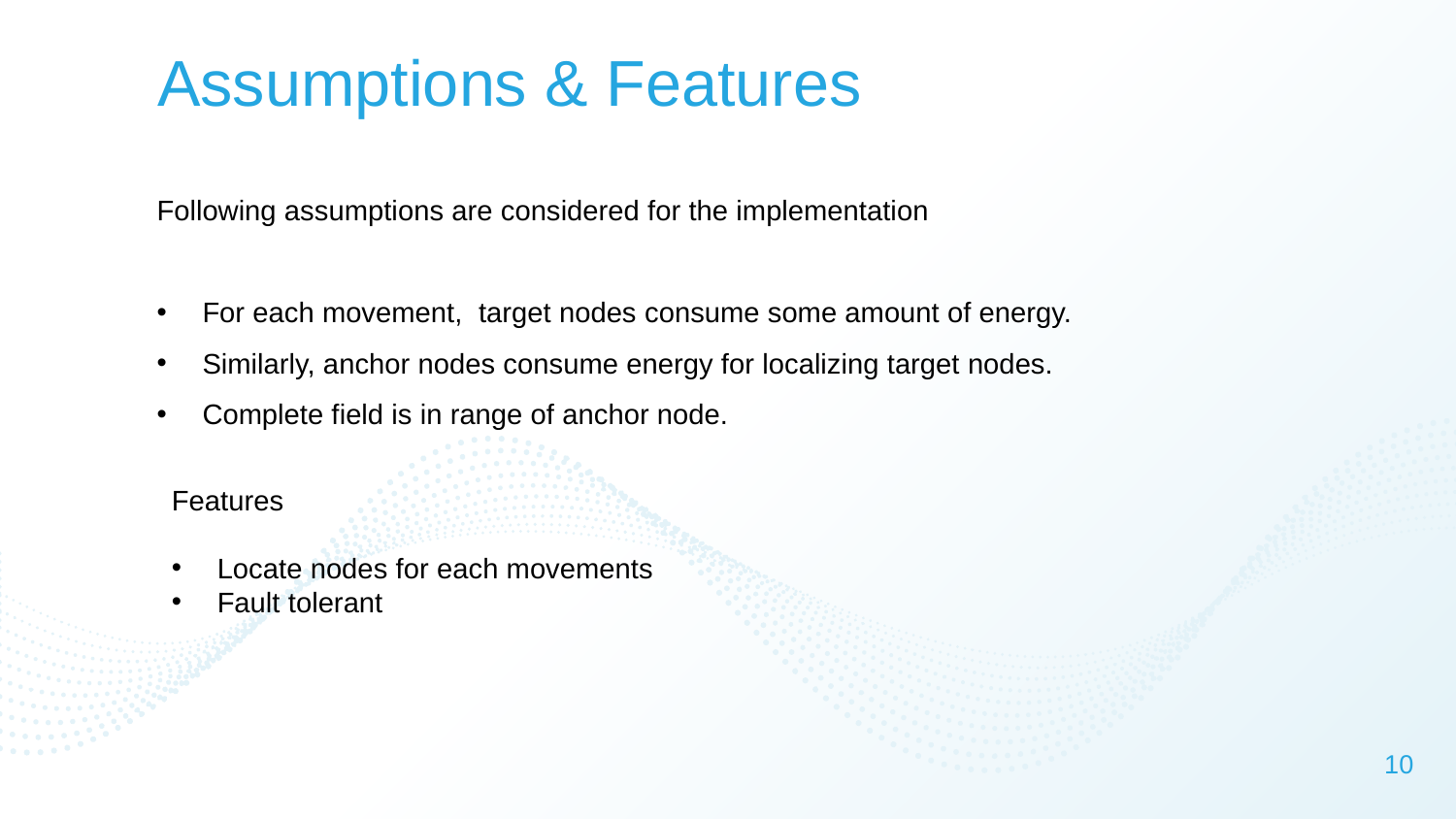

# Assumptions & Features
Following assumptions are considered for the implementation

For each movement,  target nodes consume some amount of energy.
Similarly, anchor nodes consume energy for localizing target nodes.
Complete field is in range of anchor node.

Features

Locate nodes for each movements
Fault tolerant
10